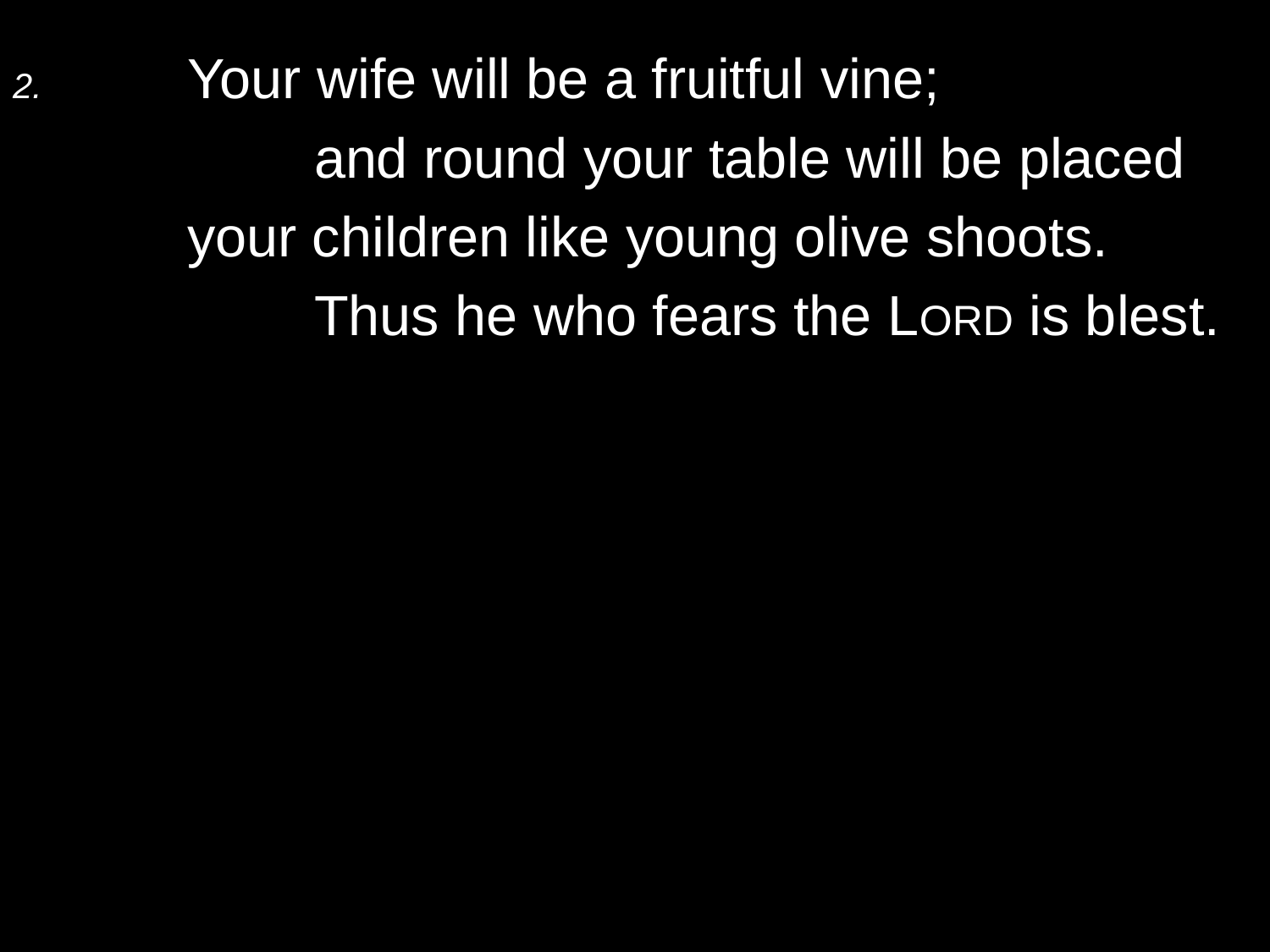

2.	Your wife will be a fruitful vine;
		and round your table will be placed
	your children like young olive shoots.
		Thus he who fears the Lord is blest.